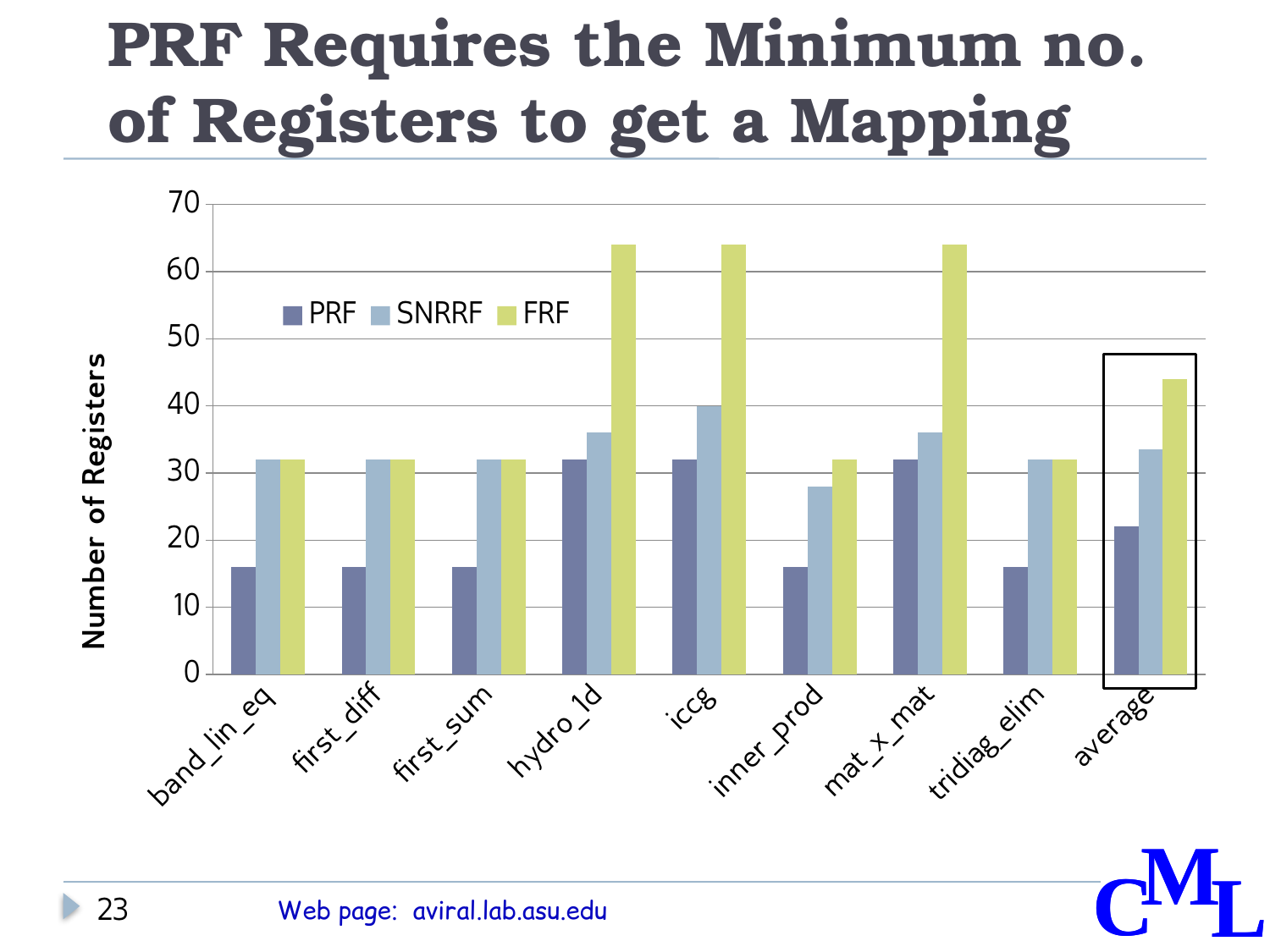

# PRF Requires the Minimum no. of Registers to get a Mapping

### Chart

| Category |  |  |  |
|---|---|---|---|
| band_lin_eq | 16.0 | 32.0 | 32.0 |
| first_diff | 16.0 | 32.0 | 32.0 |
| first_sum | 16.0 | 32.0 | 32.0 |
| hydro_1d | 32.0 | 36.0 | 64.0 |
| iccg | 32.0 | 40.0 | 64.0 |
| inner_prod | 16.0 | 28.0 | 32.0 |
| mat_x_mat | 32.0 | 36.0 | 64.0 |
| tridiag_elim | 16.0 | 32.0 | 32.0 |
| average | 22.0 | 33.5 | 44.0 |
23